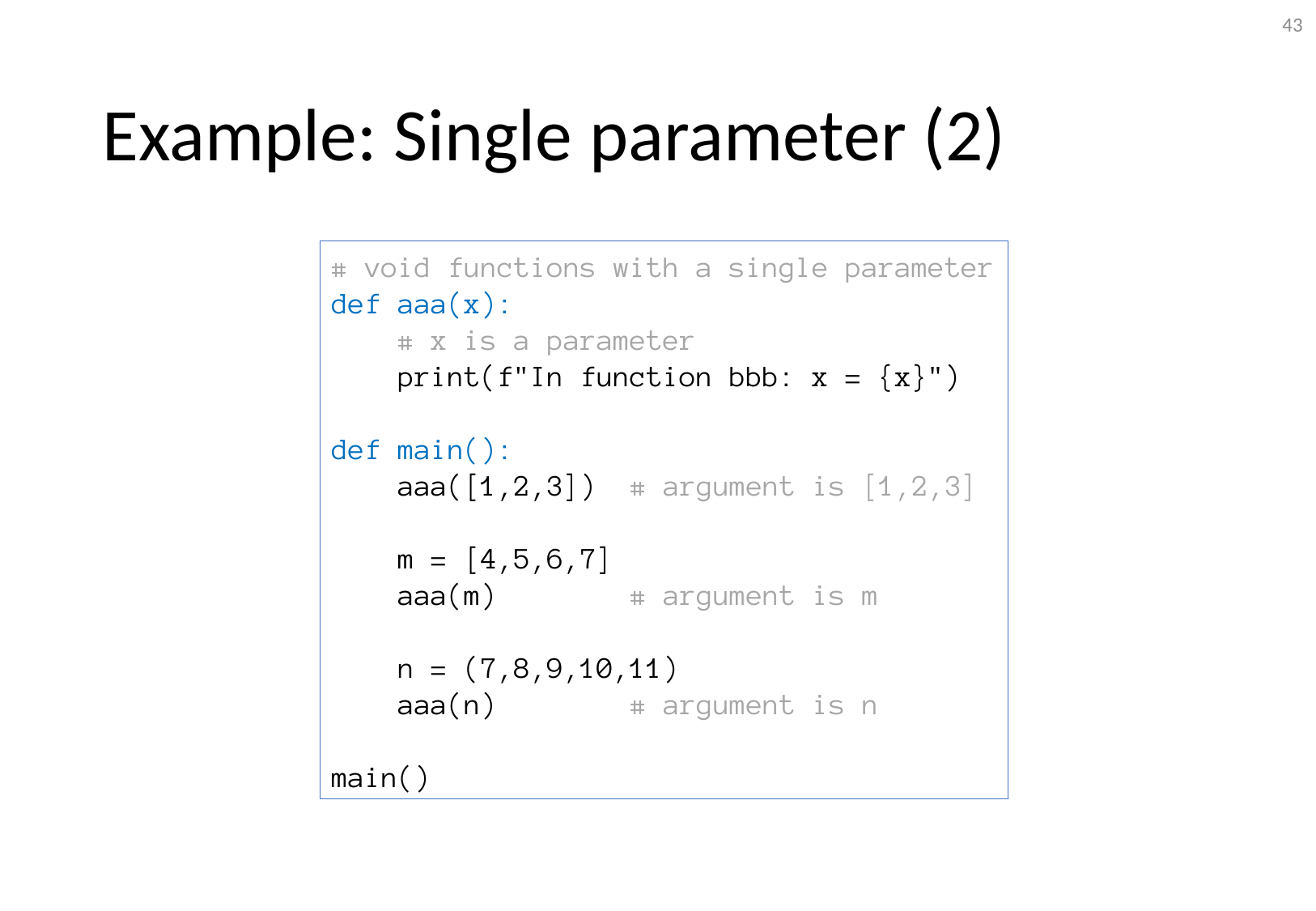

43
# Example: Single parameter (2)
# void functions with a single parameter
def aaa(x):
    # x is a parameter
    print(f"In function bbb: x = {x}")

def main():
    aaa([1,2,3])  # argument is [1,2,3]

    m = [4,5,6,7]
    aaa(m)        # argument is m

    n = (7,8,9,10,11)
    aaa(n)        # argument is n

main()